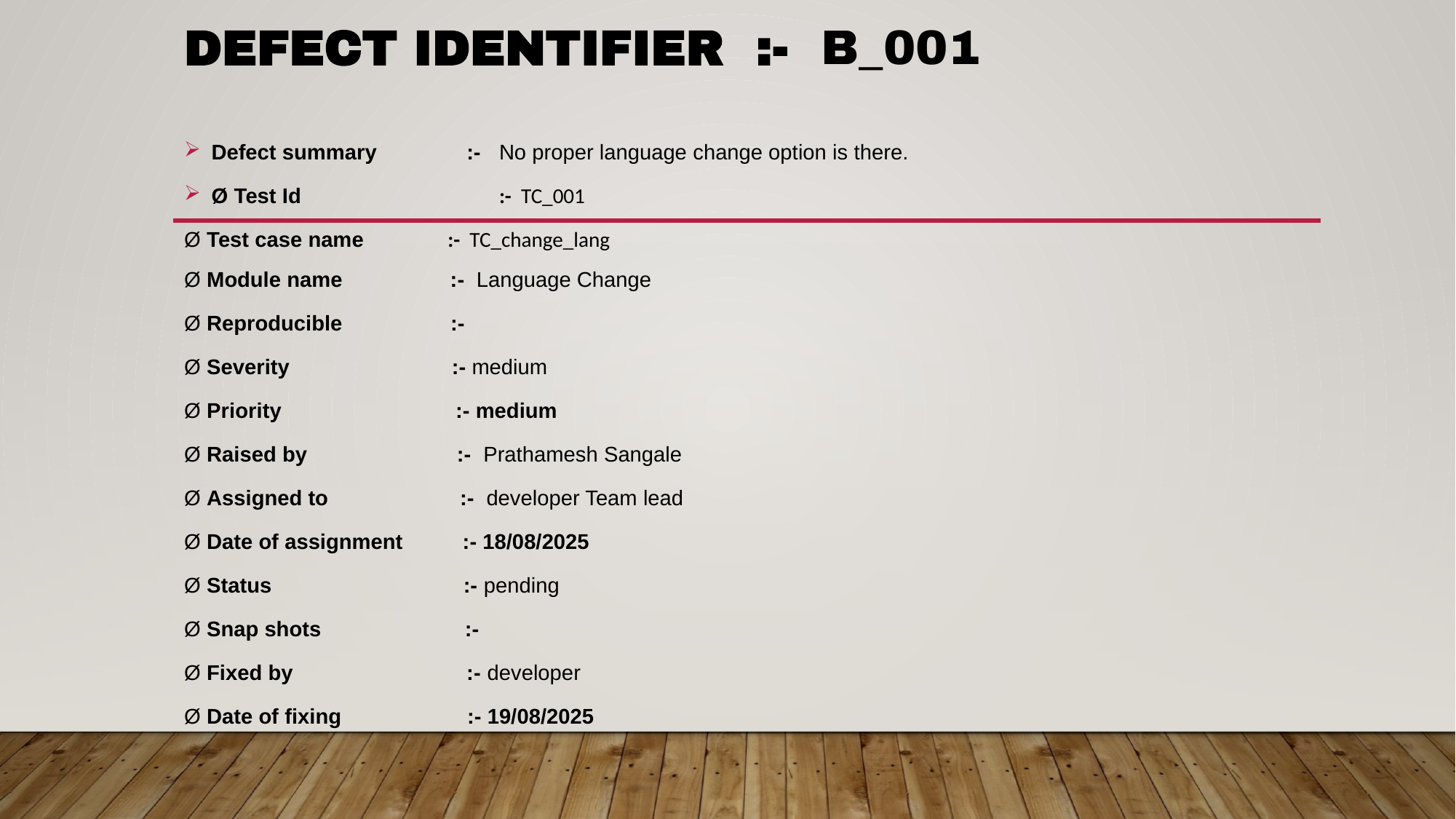

# Defect identifier  :-  B_001
Defect summary               :-   No proper language change option is there.
Ø Test Id                                 :-  TC_001
Ø Test case name              :-  TC_change_lang
Ø Module name                  :-  Language Change
Ø Reproducible                  :-
Ø Severity                           :- medium
Ø Priority                             :- medium
Ø Raised by                         :-  Prathamesh Sangale
Ø Assigned to                      :-  developer Team lead
Ø Date of assignment          :- 18/08/2025
Ø Status                                :- pending
Ø Snap shots                        :-
Ø Fixed by                             :- developer
Ø Date of fixing                     :- 19/08/2025